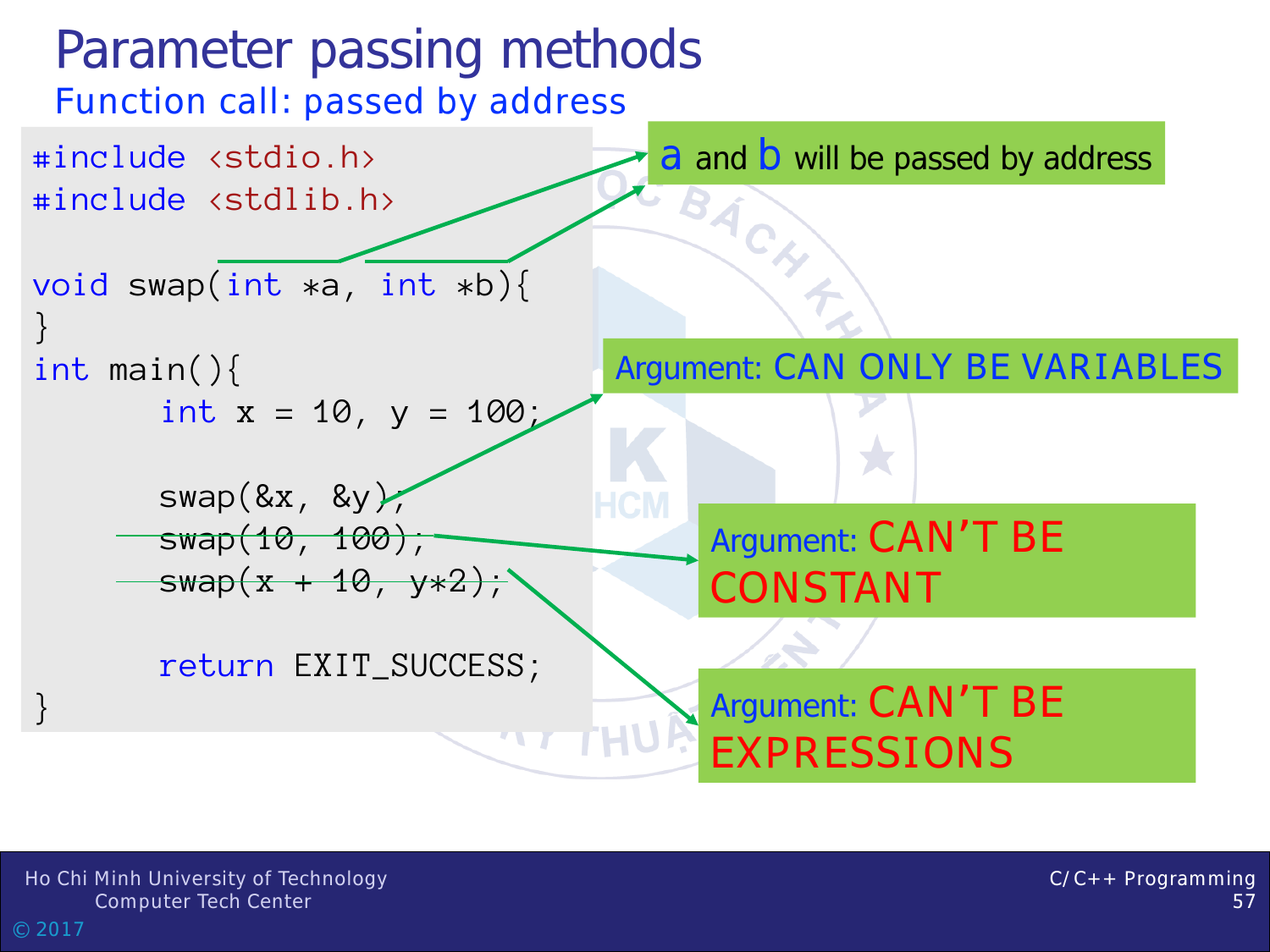

# Parameter passing methods Function call: passed by address
a and b will be passed by address
#include <stdio.h>
#include <stdlib.h>

void swap(int *a, int *b){
}
int main(){
	int x = 10, y = 100;

	swap(&x, &y);
	swap(10, 100);
	swap(x + 10, y*2);

	return EXIT_SUCCESS;
}
Argument: CAN ONLY BE VARIABLES
Argument: CAN’T BE CONSTANT
Argument: CAN’T BE EXPRESSIONS